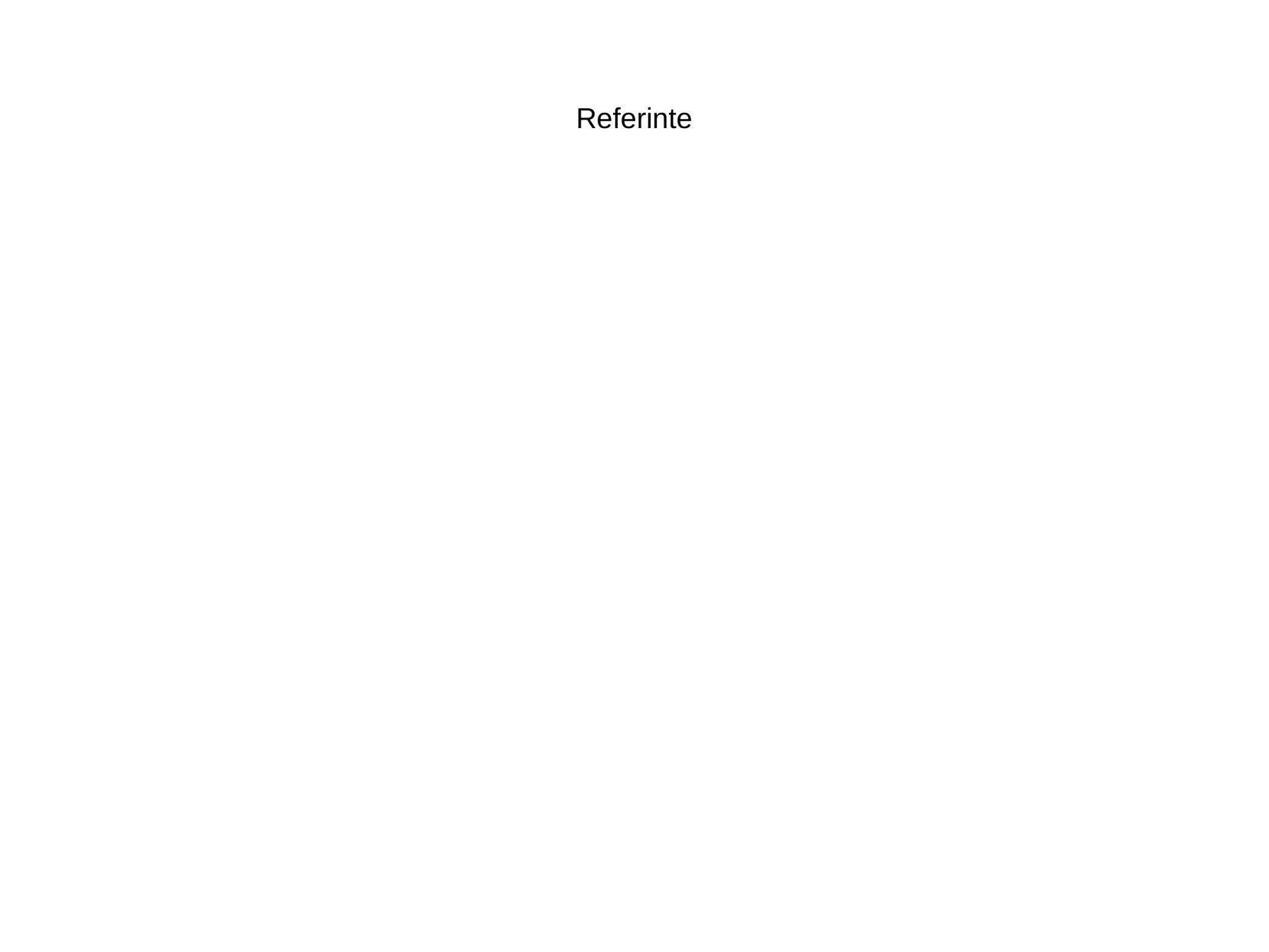

Referinte
>>> a = [1, 2, 3]
>>> b = a
>>> b.append(4)
>>> a
[1, 2, 3, 4]
>>> del b
>>> a
[1, 2, 3, 4]
>>> del a
>>>